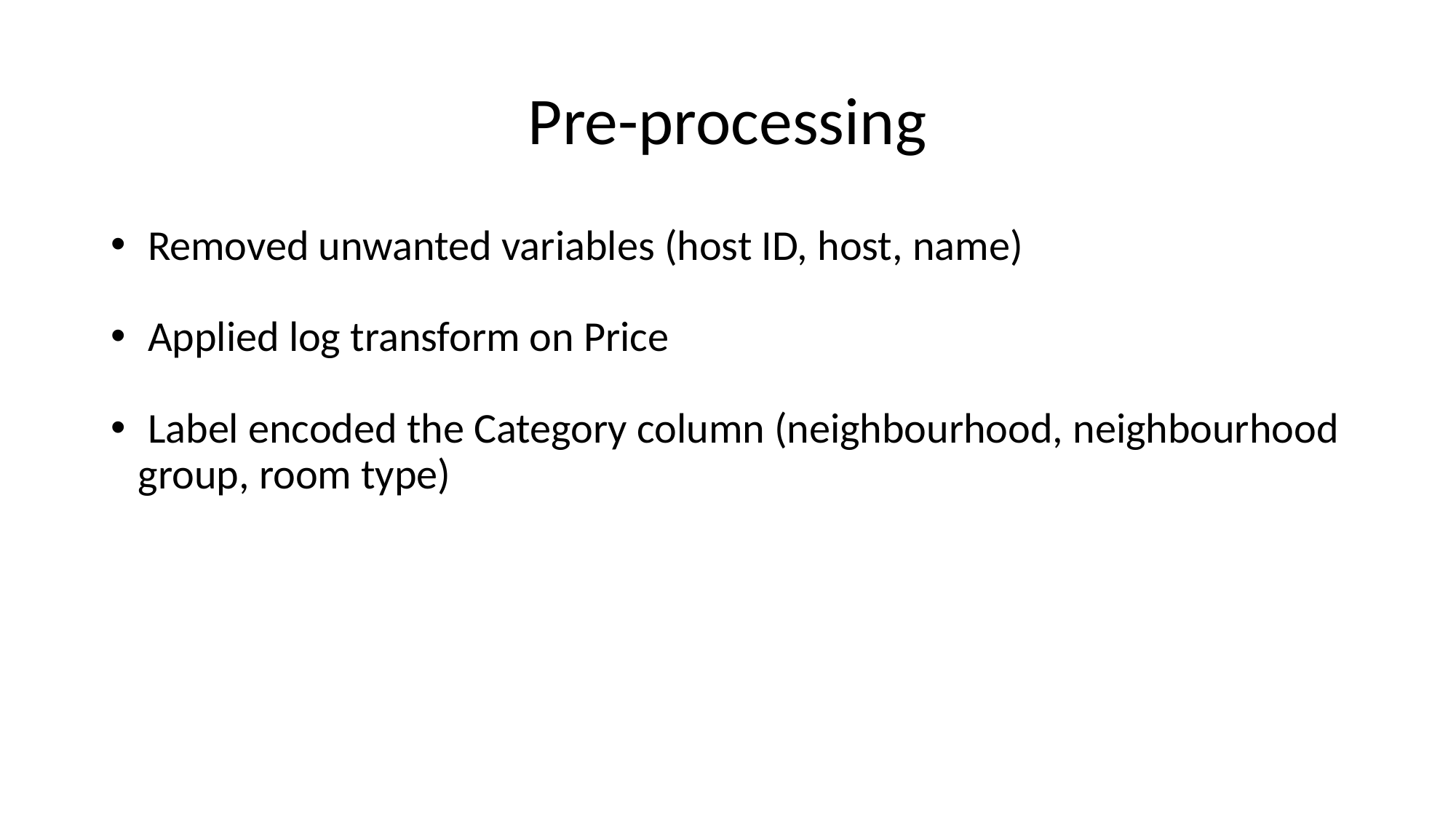

# Pre-processing
 Removed unwanted variables (host ID, host, name)

 Applied log transform on Price

 Label encoded the Category column (neighbourhood, neighbourhood group, room type)